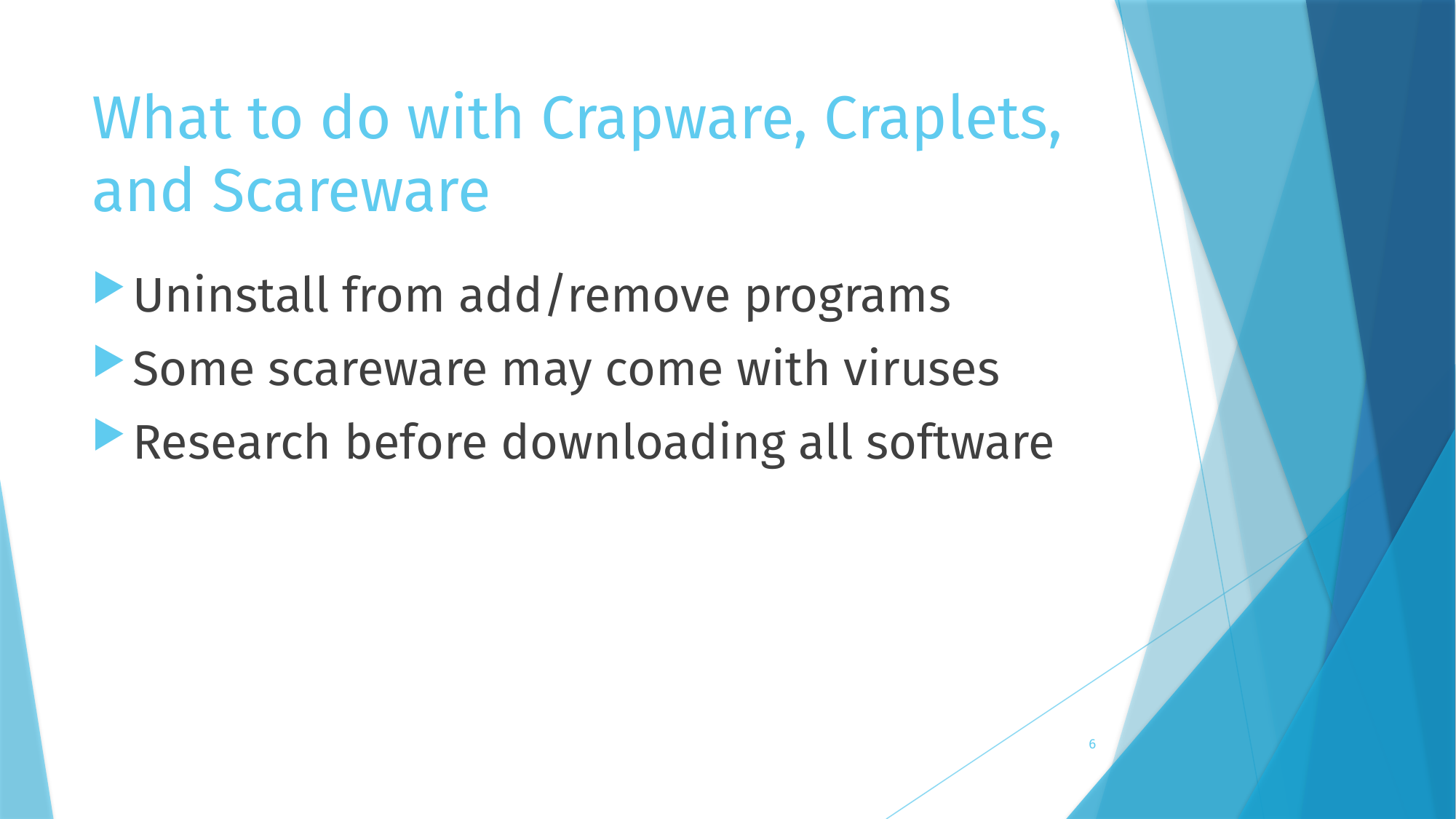

# What to do with Crapware, Craplets, and Scareware
Uninstall from add/remove programs
Some scareware may come with viruses
Research before downloading all software

6